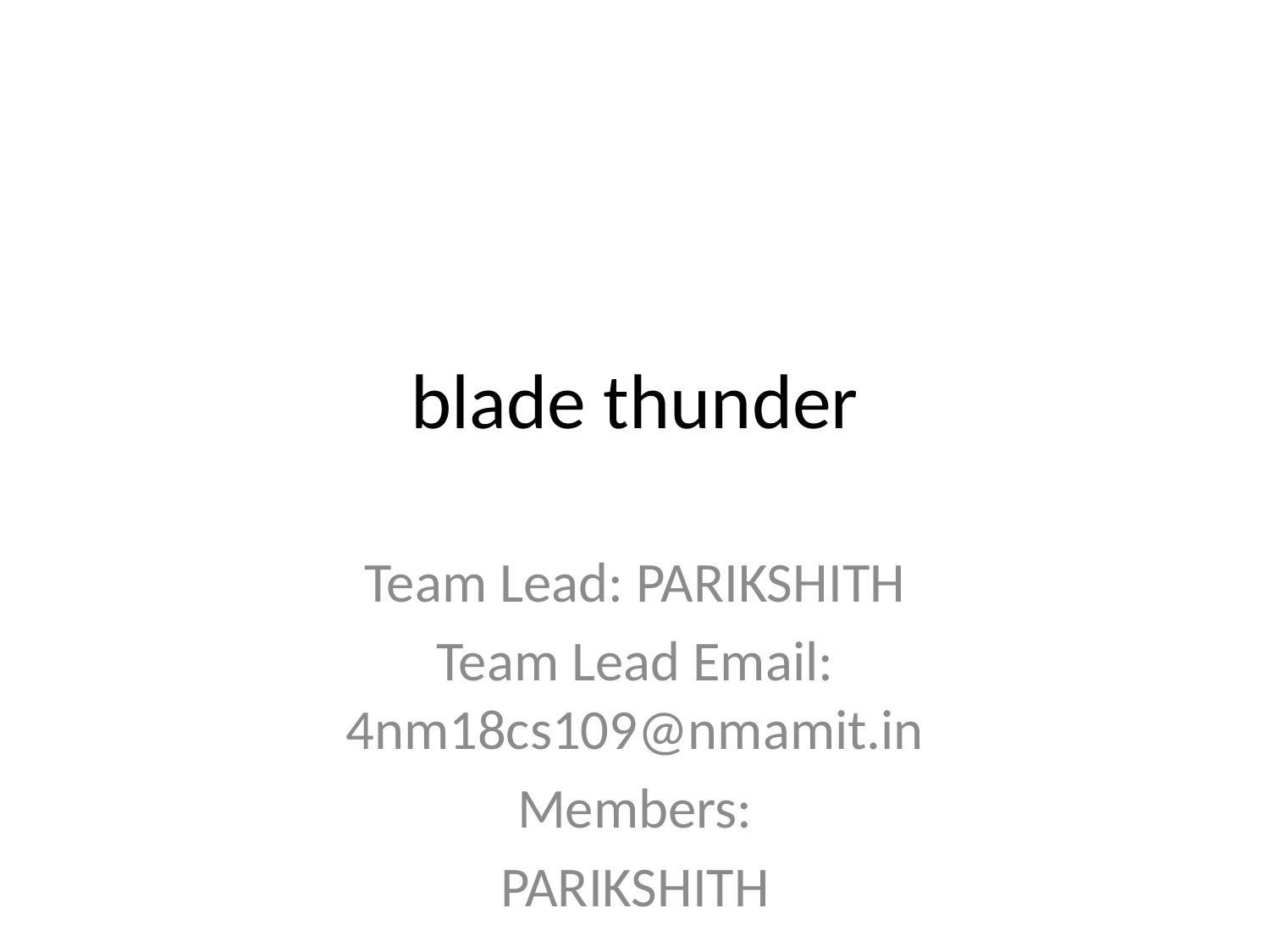

# blade thunder
Team Lead: PARIKSHITH
Team Lead Email: 4nm18cs109@nmamit.in
Members:
PARIKSHITH